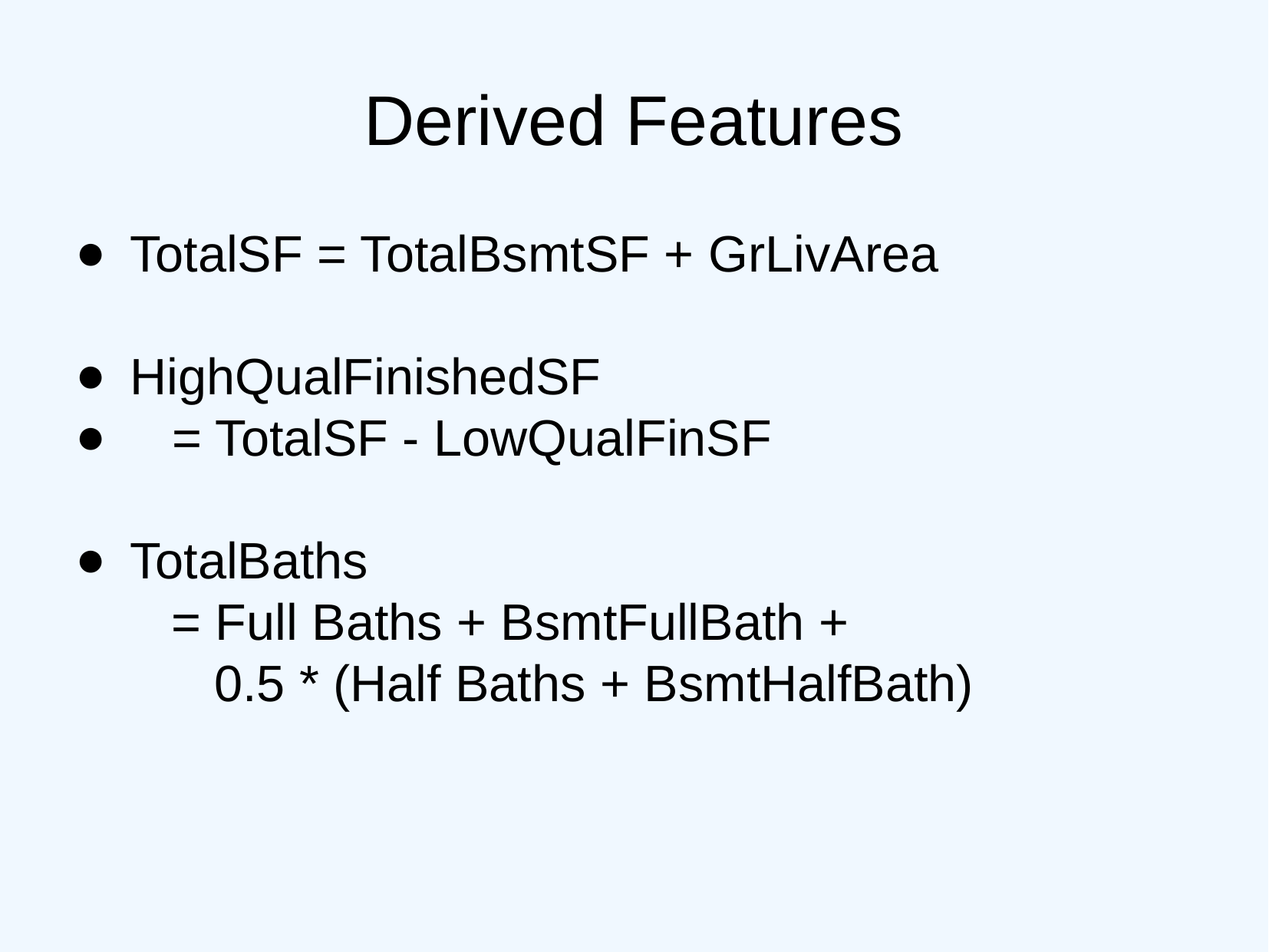

Derived Features
TotalSF = TotalBsmtSF + GrLivArea

HighQualFinishedSF
   = TotalSF - LowQualFinSF

TotalBaths
       = Full Baths + BsmtFullBath +
          0.5 * (Half Baths + BsmtHalfBath)